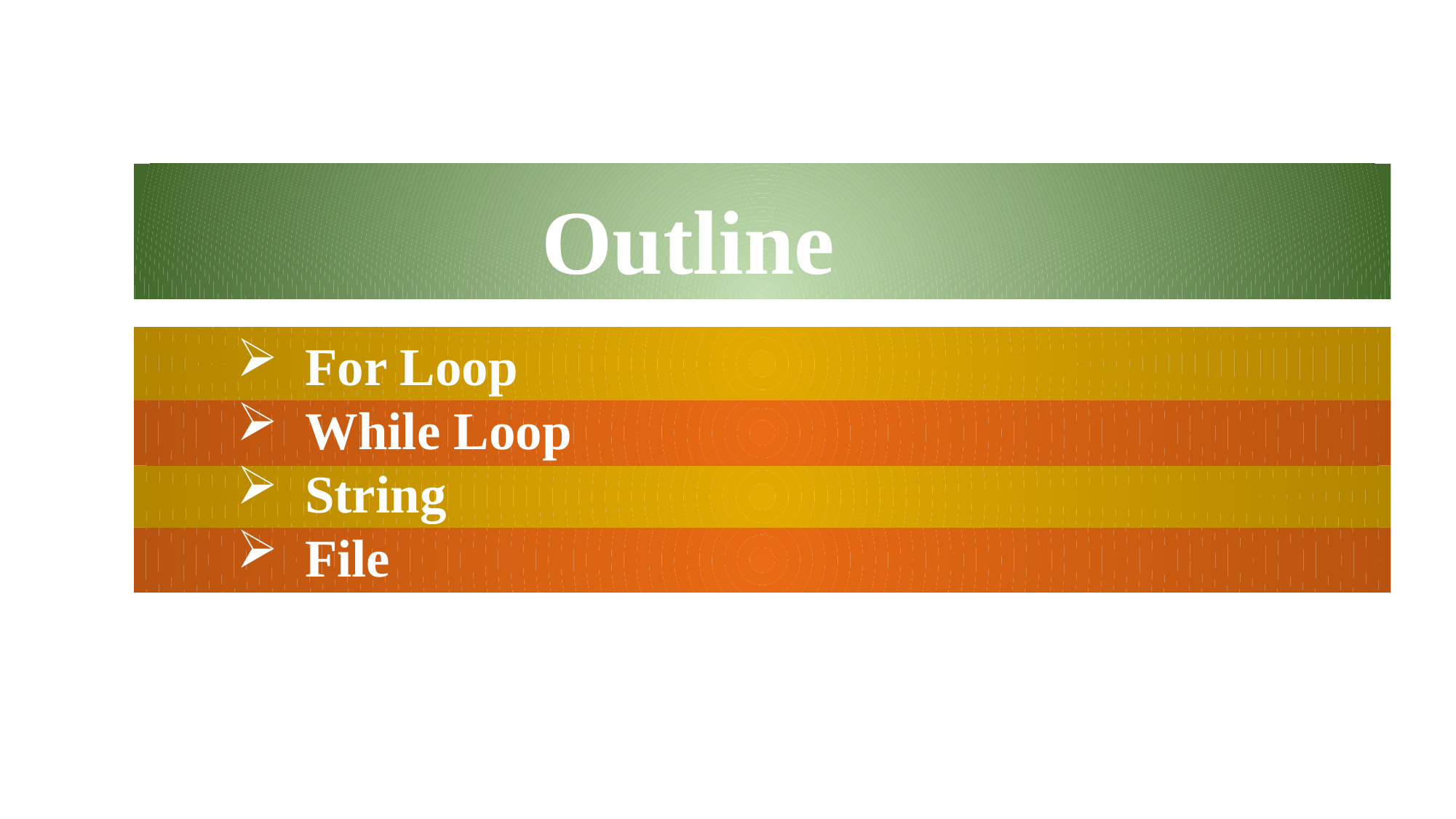

Outline

For Loop
While Loop
String
File